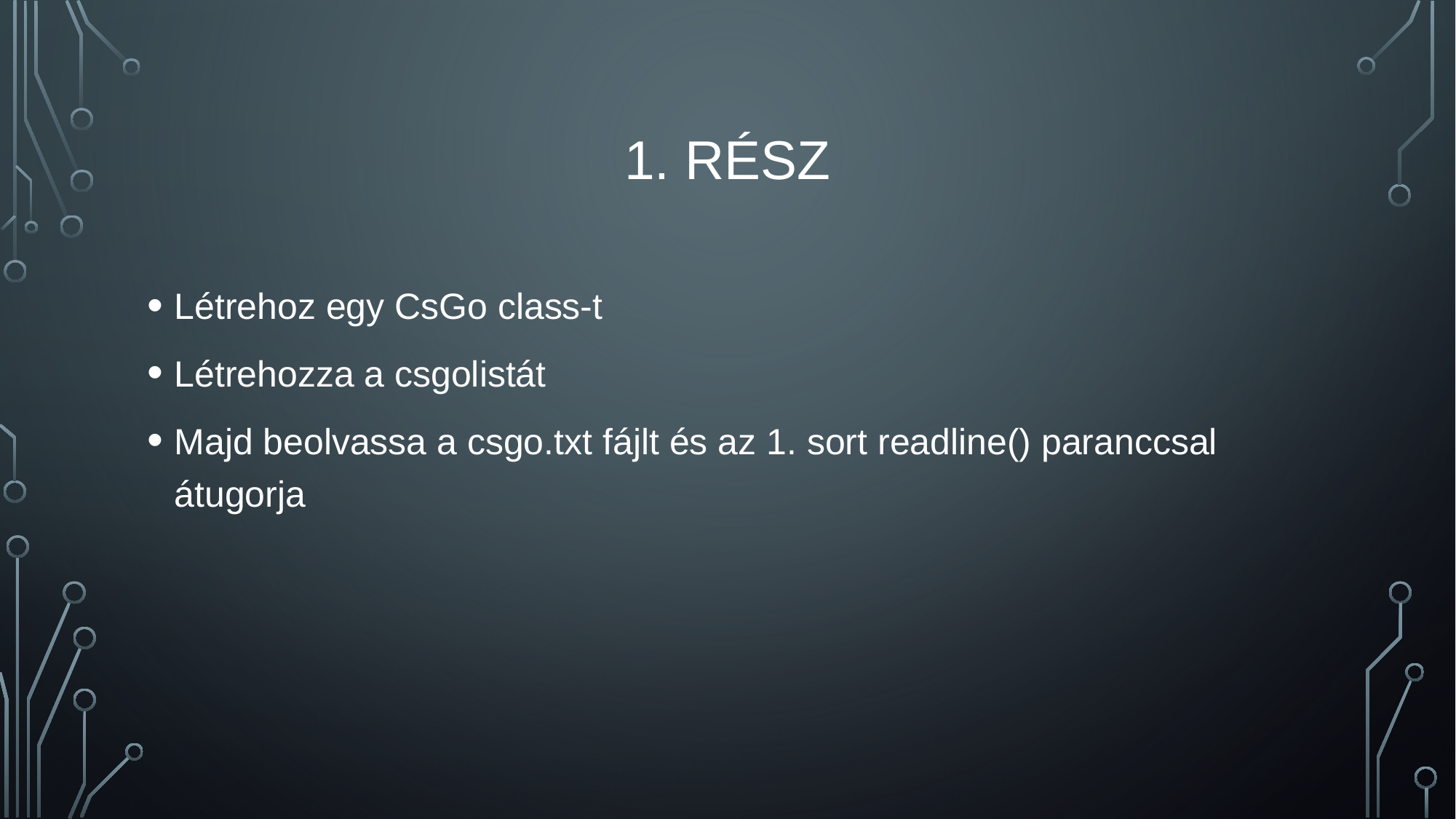

# 1. rész
Létrehoz egy CsGo class-t
Létrehozza a csgolistát
Majd beolvassa a csgo.txt fájlt és az 1. sort readline() paranccsal átugorja